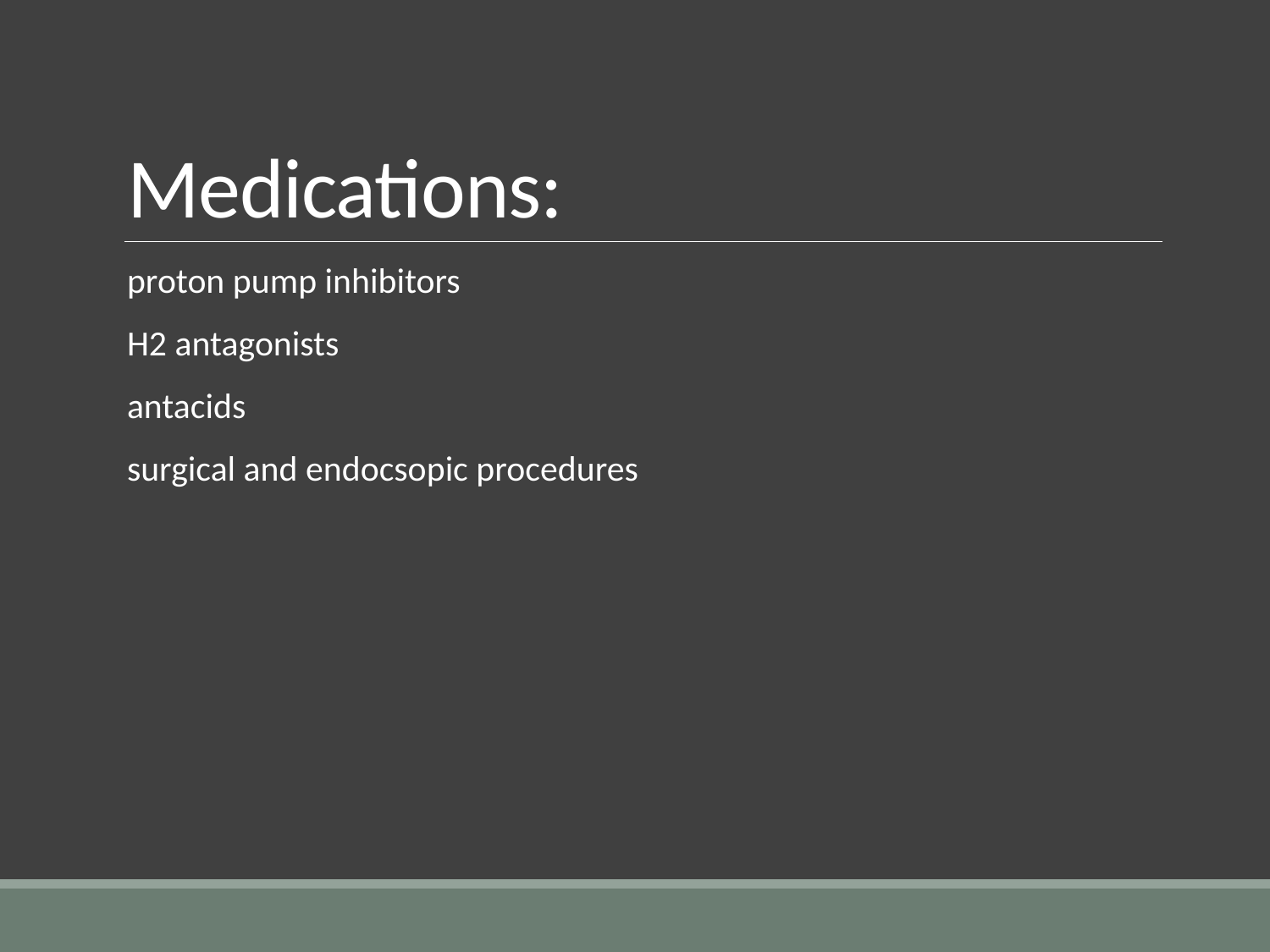

# Medications:
proton pump inhibitors
H2 antagonists
antacids
surgical and endocsopic procedures